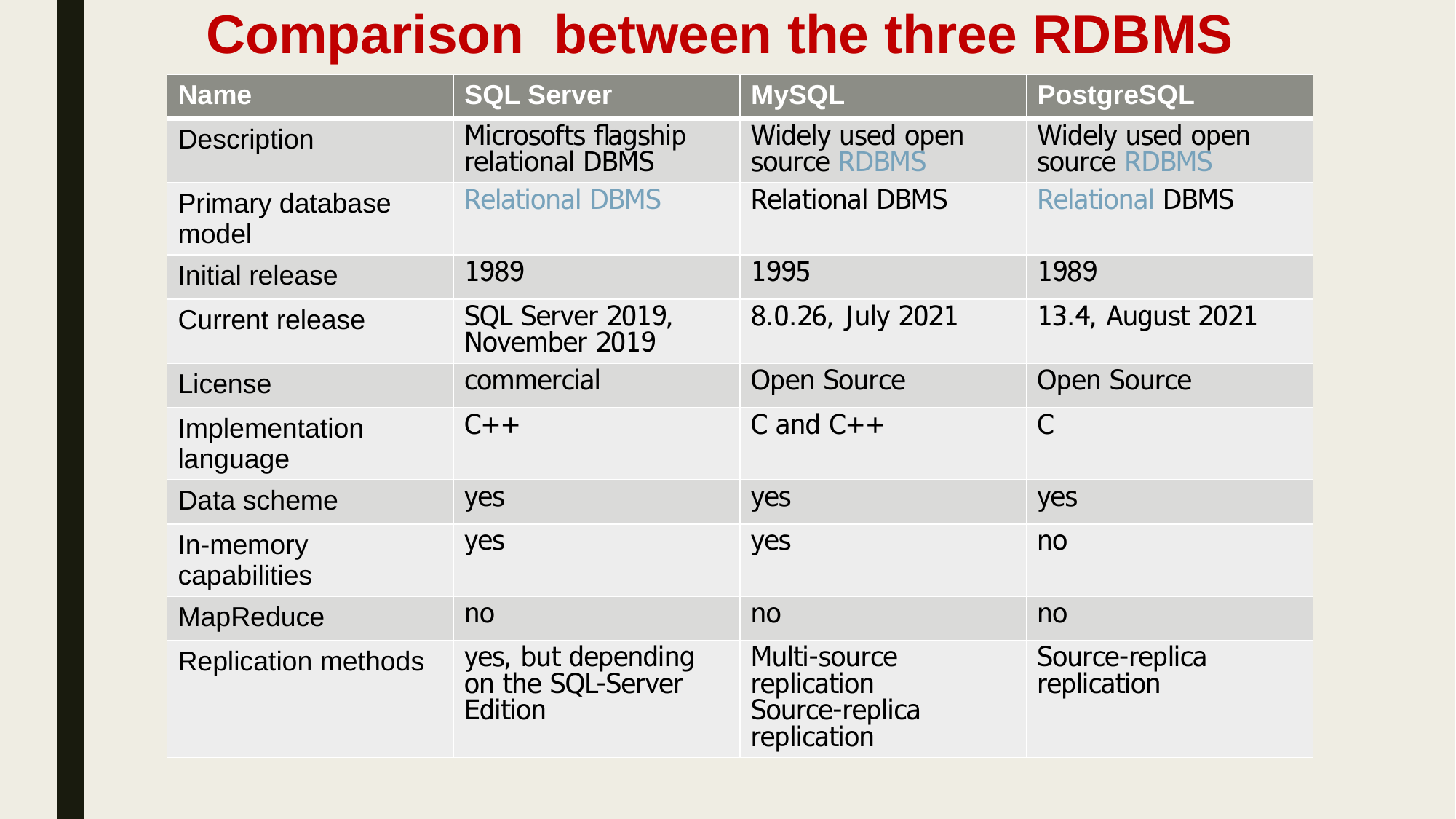

# Comparison  between the three RDBMS
| Name | SQL Server | MySQL | PostgreSQL |
| --- | --- | --- | --- |
| Description | Microsofts flagship relational DBMS | Widely used open source RDBMS | Widely used open source RDBMS |
| Primary database model | Relational DBMS | Relational DBMS | Relational DBMS |
| Initial release | 1989 | 1995 | 1989 |
| Current release | SQL Server 2019, November 2019 | 8.0.26, July 2021 | 13.4, August 2021 |
| License | commercial | Open Source | Open Source |
| Implementation language | C++ | C and C++ | C |
| Data scheme | yes | yes | yes |
| In-memory capabilities | yes | yes | no |
| MapReduce | no | no | no |
| Replication methods | yes, but depending on the SQL-Server Edition | Multi-source replication Source-replica replication | Source-replica replication |